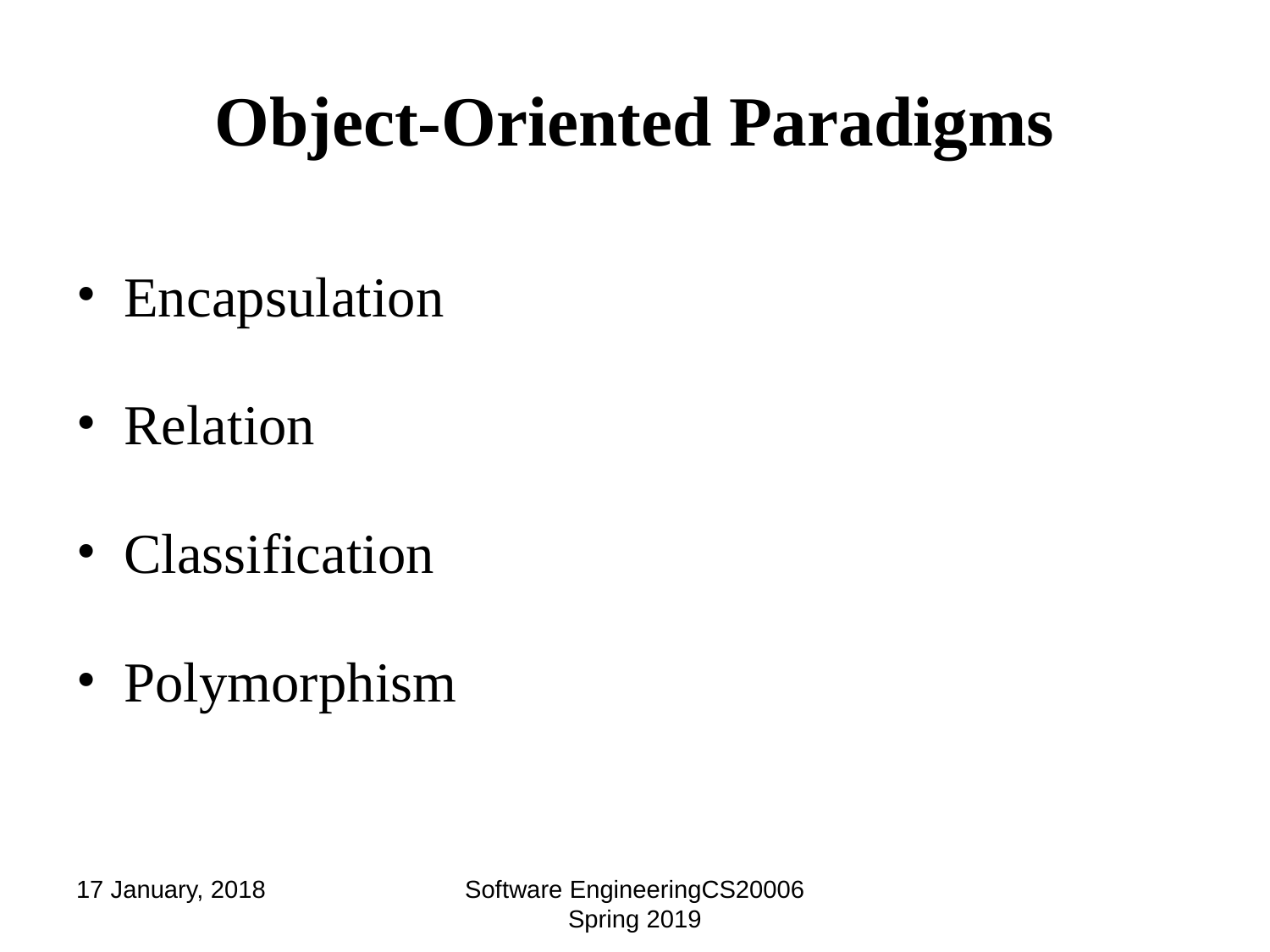

# Object-Oriented Paradigms
Encapsulation

Relation

Classification

Polymorphism

17 January, 2018
Software EngineeringCS20006 Spring 2019